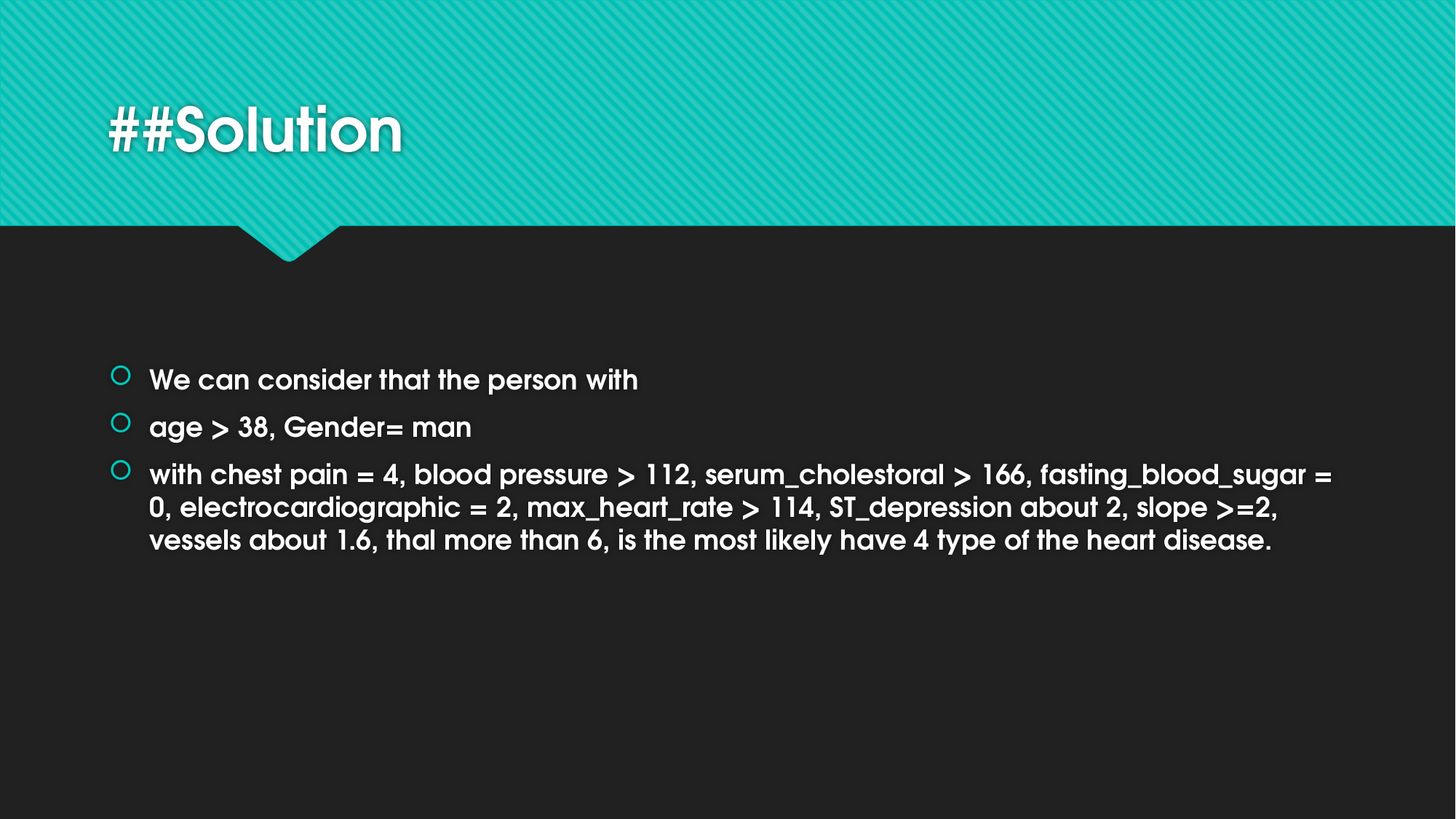

# ##Solution
We can consider that the person with
age > 38, Gender= man
with chest pain = 4, blood pressure > 112, serum_cholestoral > 166, fasting_blood_sugar = 0, electrocardiographic = 2, max_heart_rate > 114, ST_depression about 2, slope >=2, vessels about 1.6, thal more than 6, is the most likely have 4 type of the heart disease.